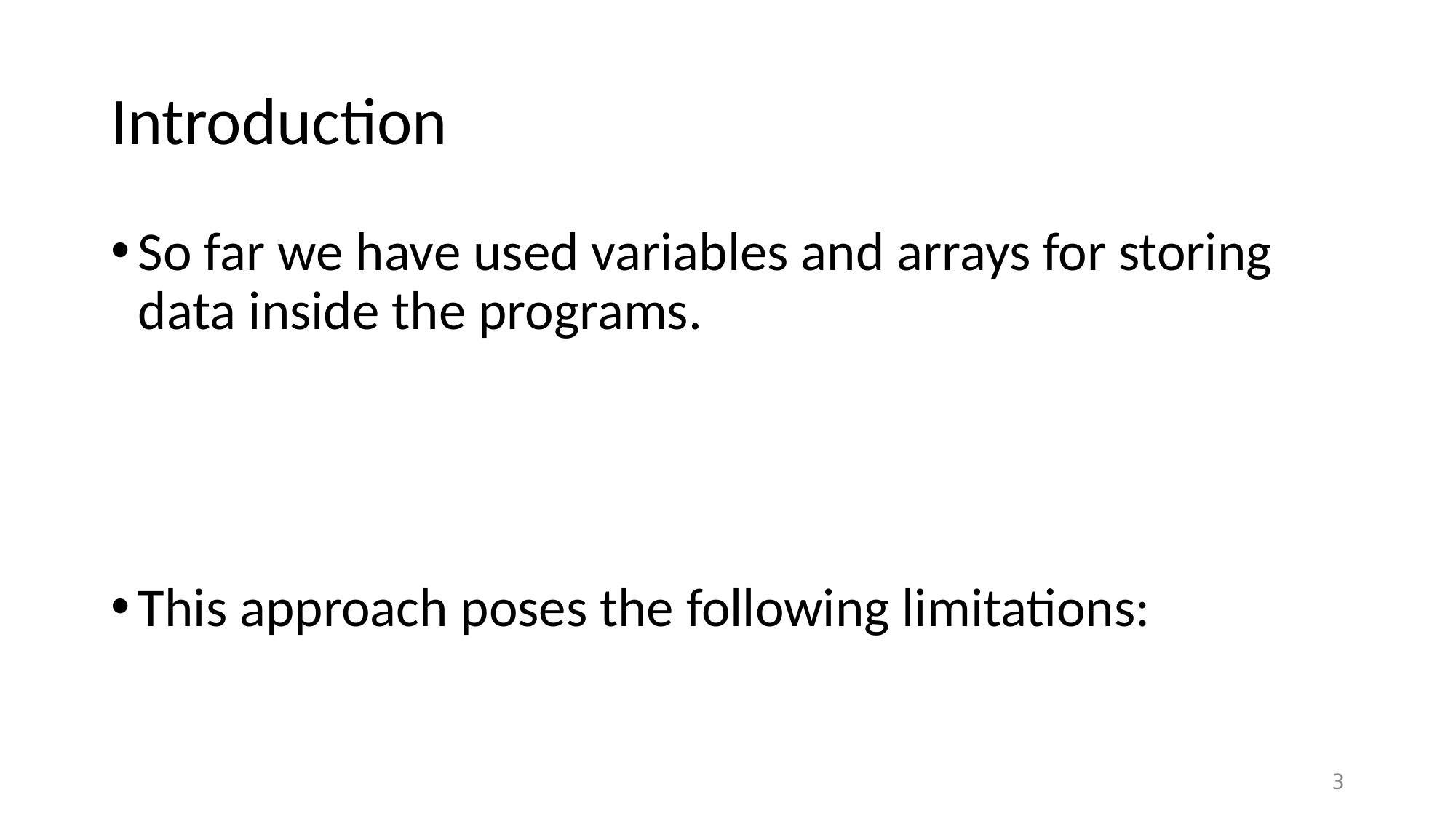

# Introduction
So far we have used variables and arrays for storing data inside the programs.

This approach poses the following limitations:
3